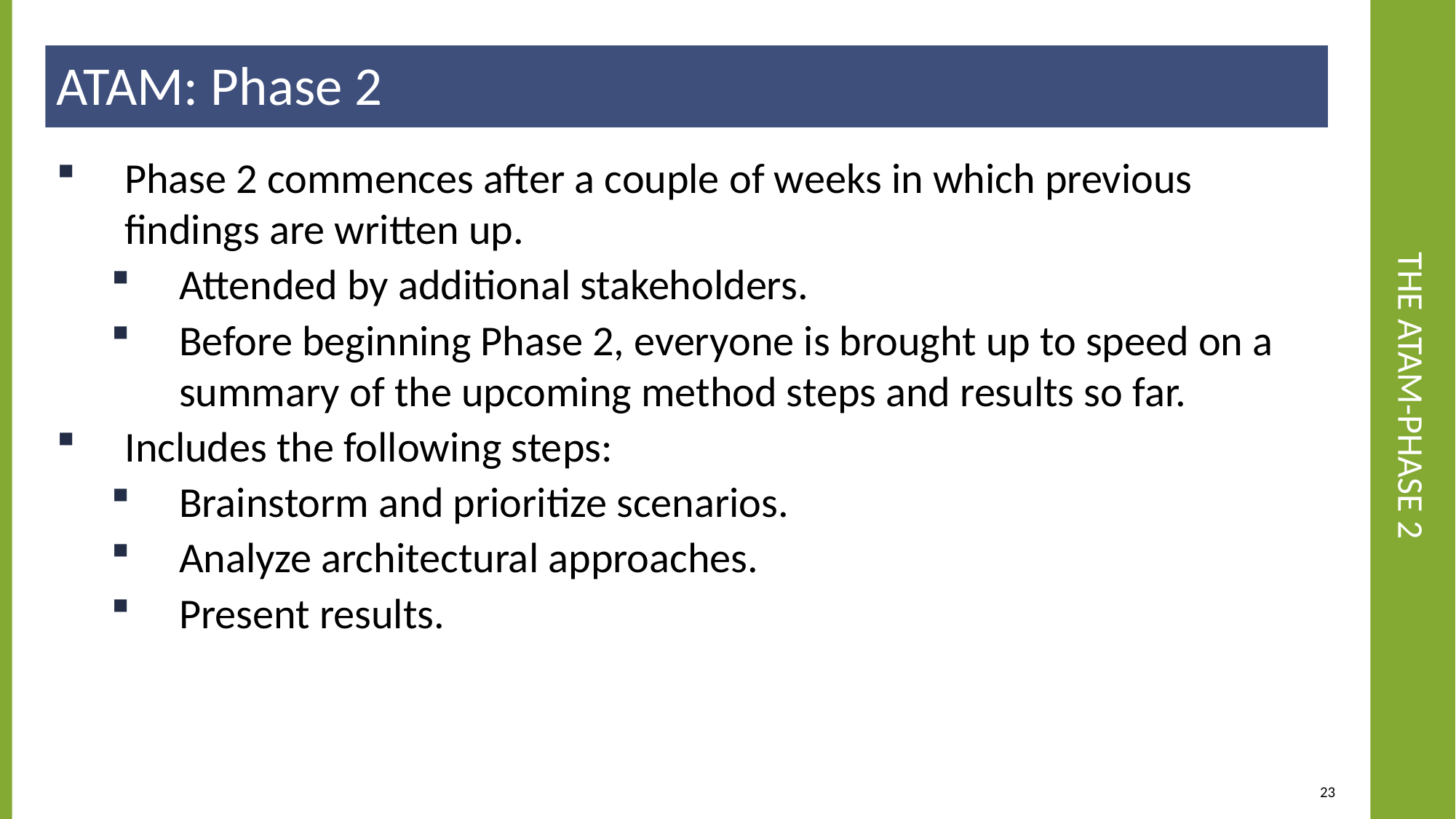

ATAM: Phase 2
# The ATAM-Phase 2
Phase 2 commences after a couple of weeks in which previous findings are written up.
Attended by additional stakeholders.
Before beginning Phase 2, everyone is brought up to speed on a summary of the upcoming method steps and results so far.
Includes the following steps:
Brainstorm and prioritize scenarios.
Analyze architectural approaches.
Present results.
23